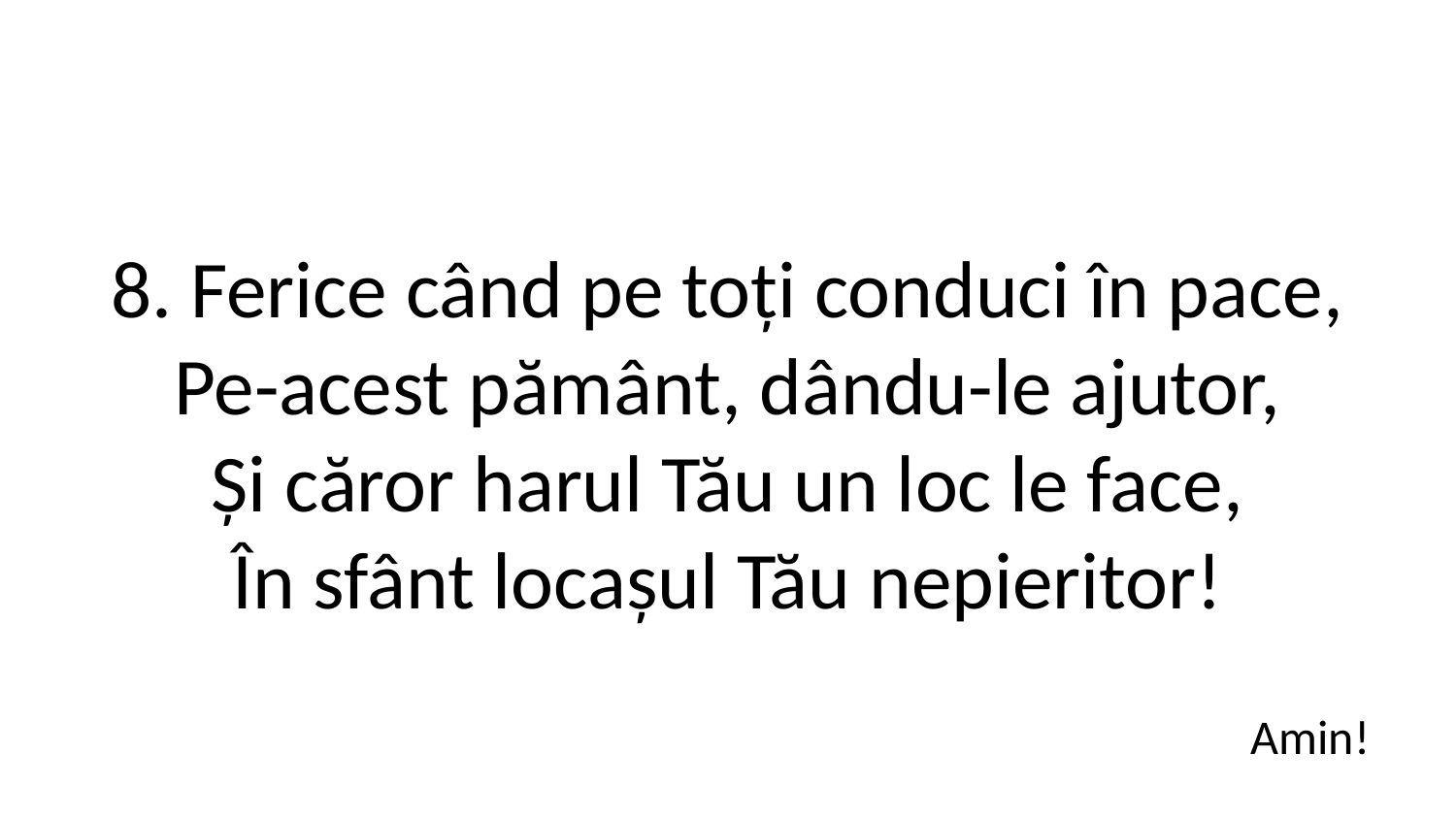

8. Ferice când pe toți conduci în pace,
Pe-acest pământ, dându-le ajutor,
Și căror harul Tău un loc le face,
În sfânt locașul Tău nepieritor!

Amin!